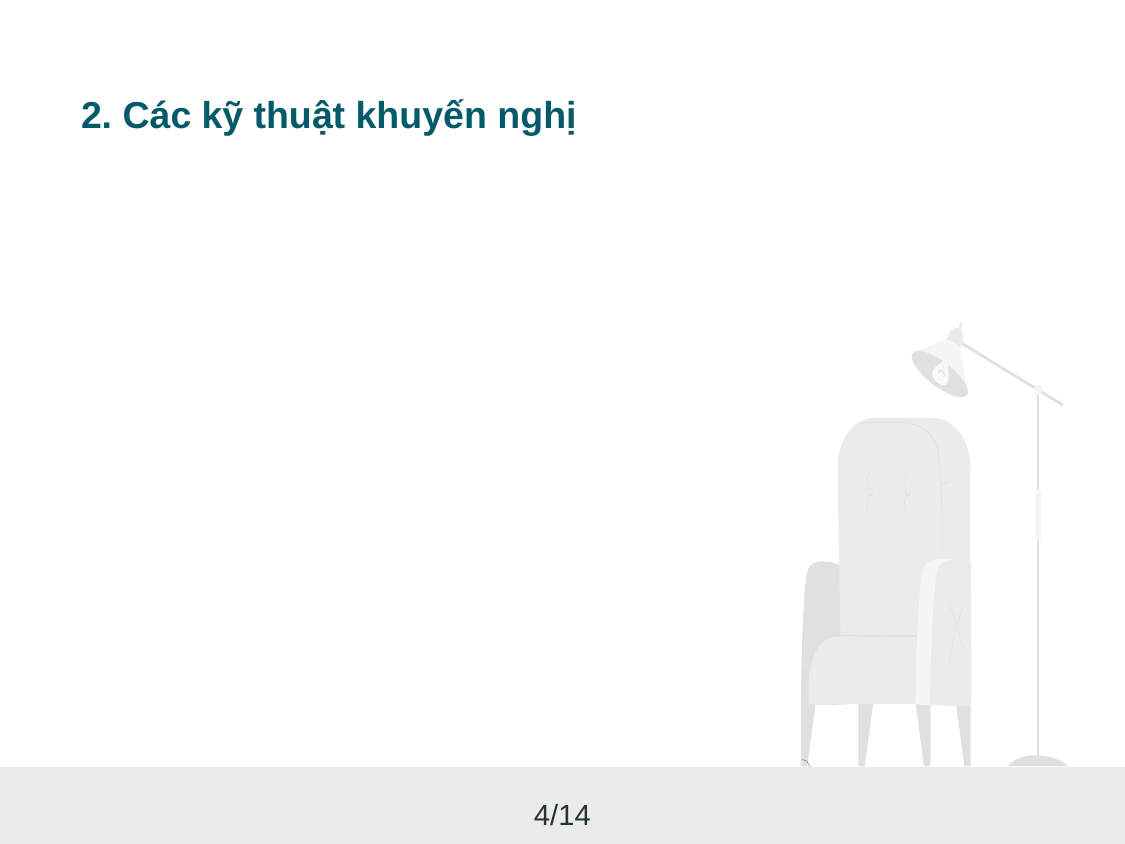

2. Các kỹ thuật khuyến nghị
4/14